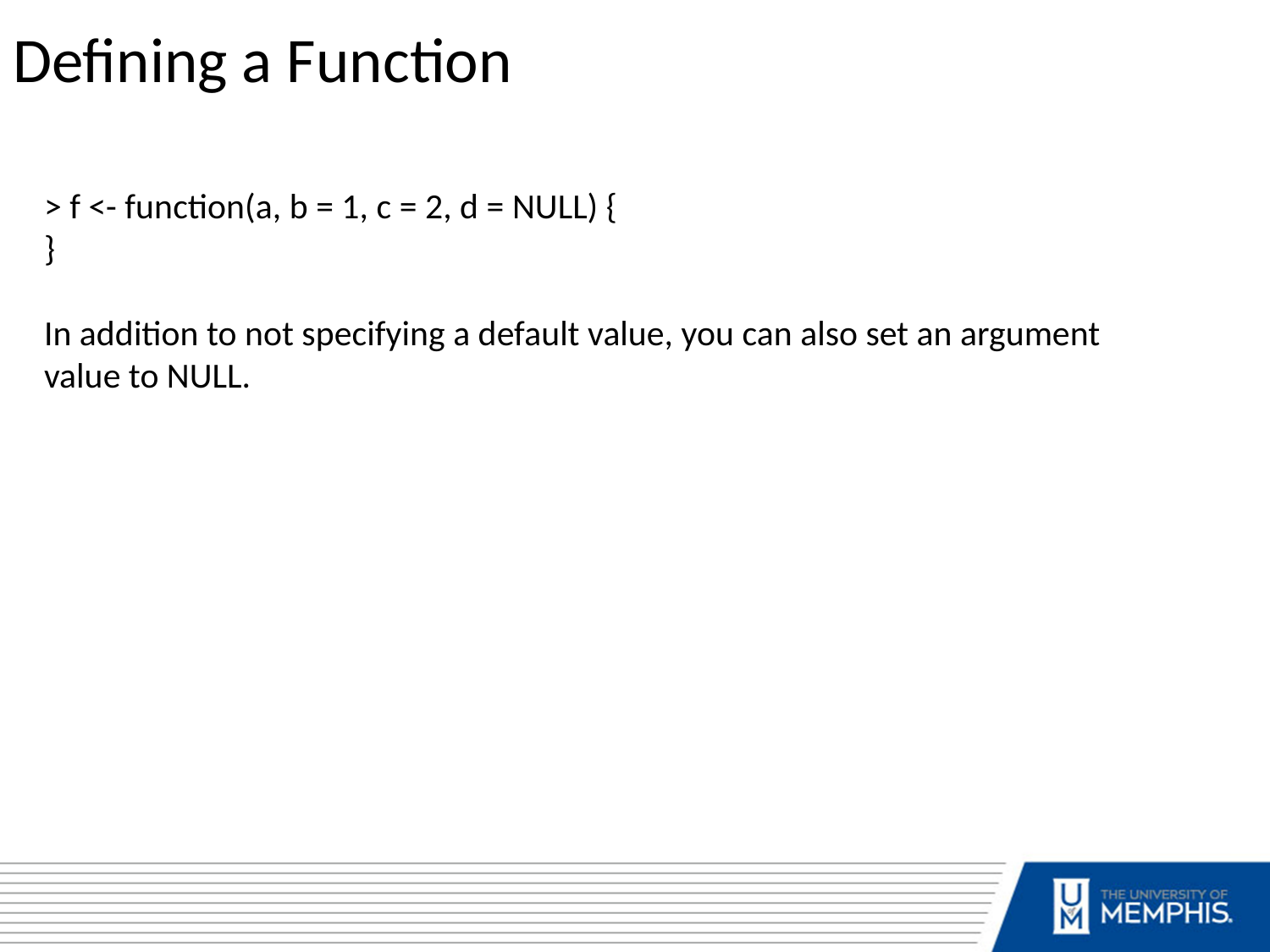

Defining a Function
> f <- function(a, b = 1, c = 2, d = NULL) {
}

In addition to not specifying a default value, you can also set an argument value to NULL.